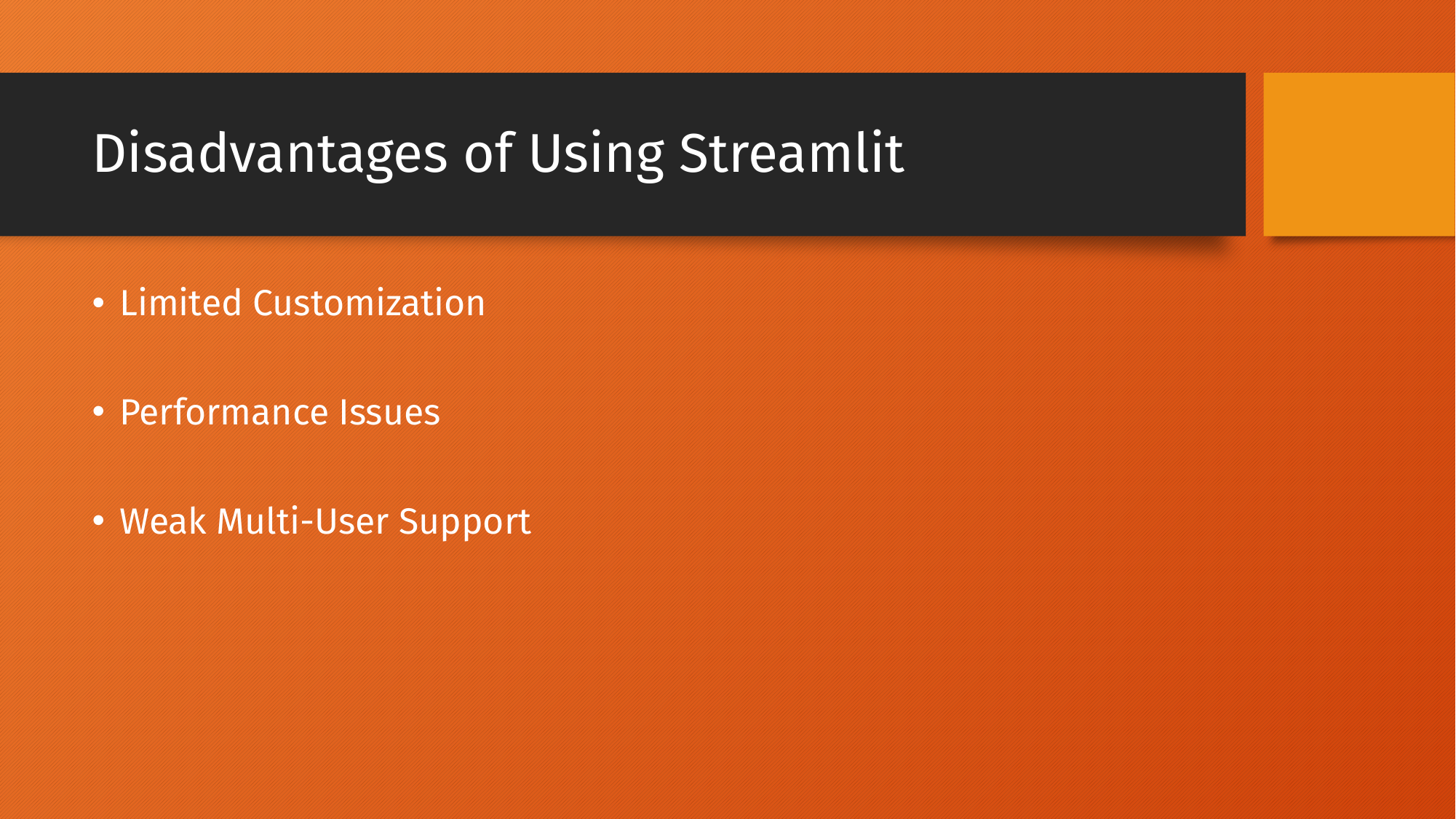

# Disadvantages of Using Streamlit
Limited Customization

Performance Issues

Weak Multi-User Support